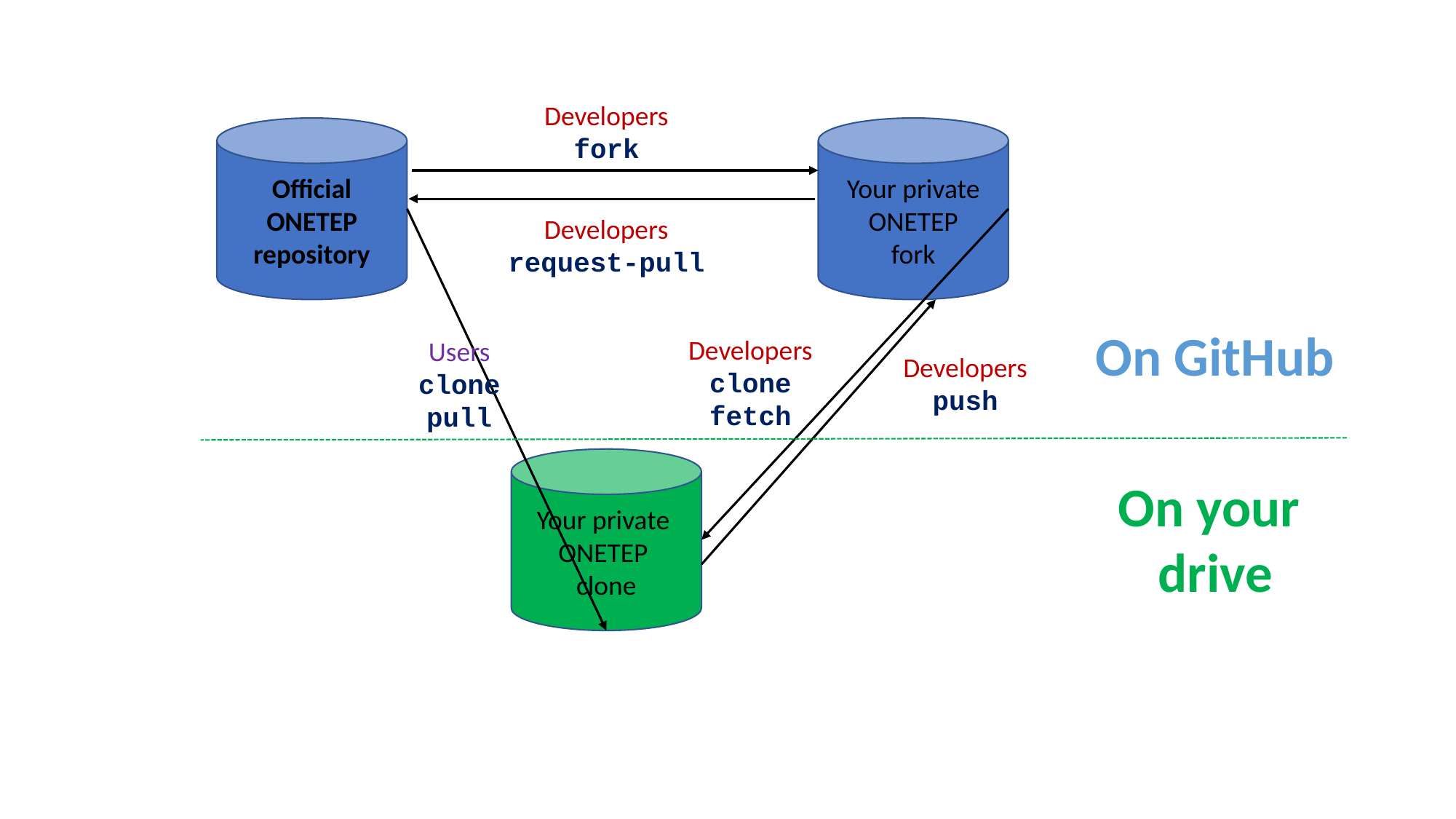

Developers
fork
Official ONETEP repository
Your private ONETEP
fork
Developers
request-pull
On GitHub
Developers
clone
fetch
Users
clone
pull
Developers
push
Your private
ONETEP
clone
On your
drive